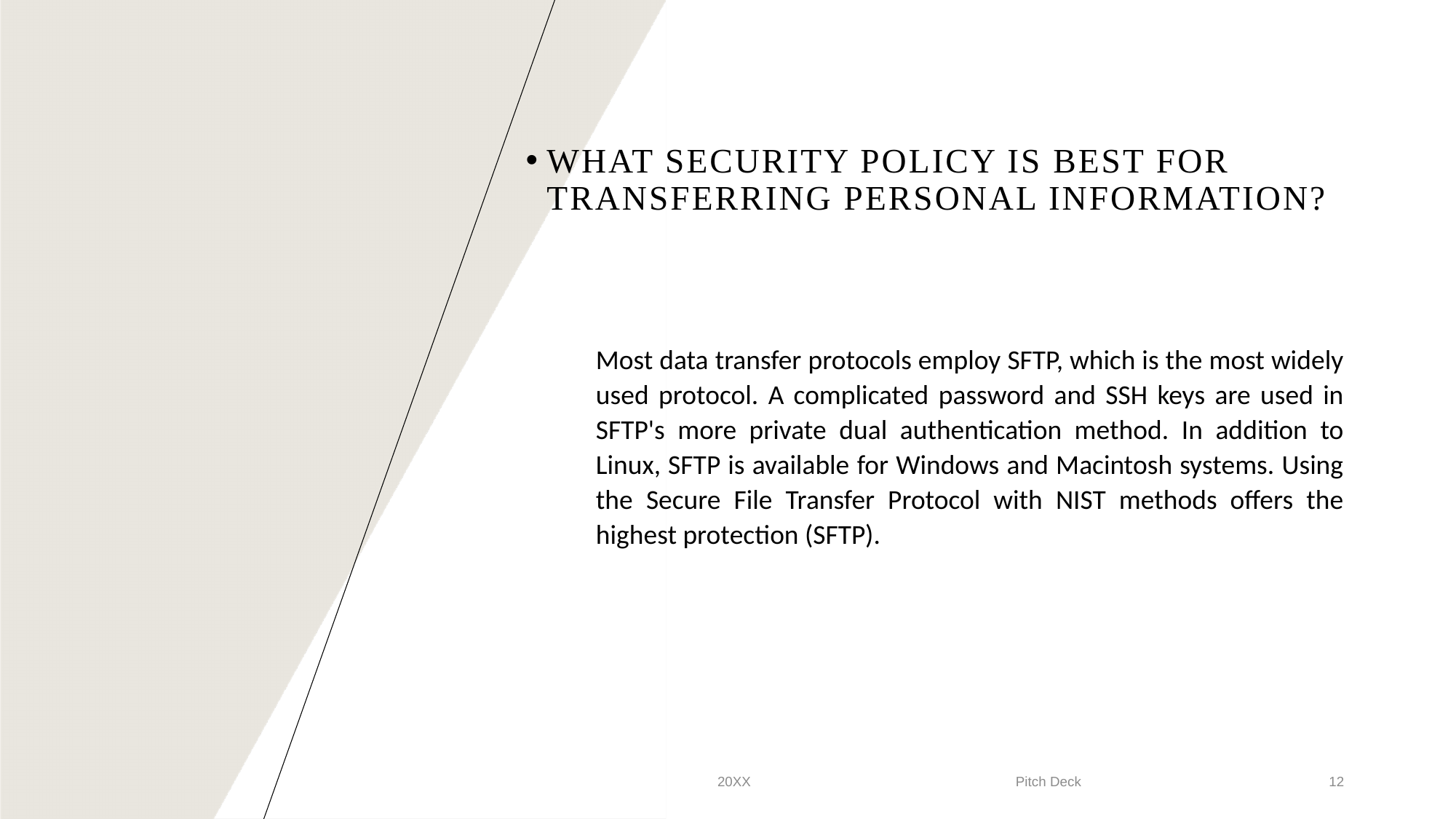

# What security policy is best for transferring personal information?
Most data transfer protocols employ SFTP, which is the most widely used protocol. A complicated password and SSH keys are used in SFTP's more private dual authentication method. In addition to Linux, SFTP is available for Windows and Macintosh systems. Using the Secure File Transfer Protocol with NIST methods offers the highest protection (SFTP).
20XX
Pitch Deck
12